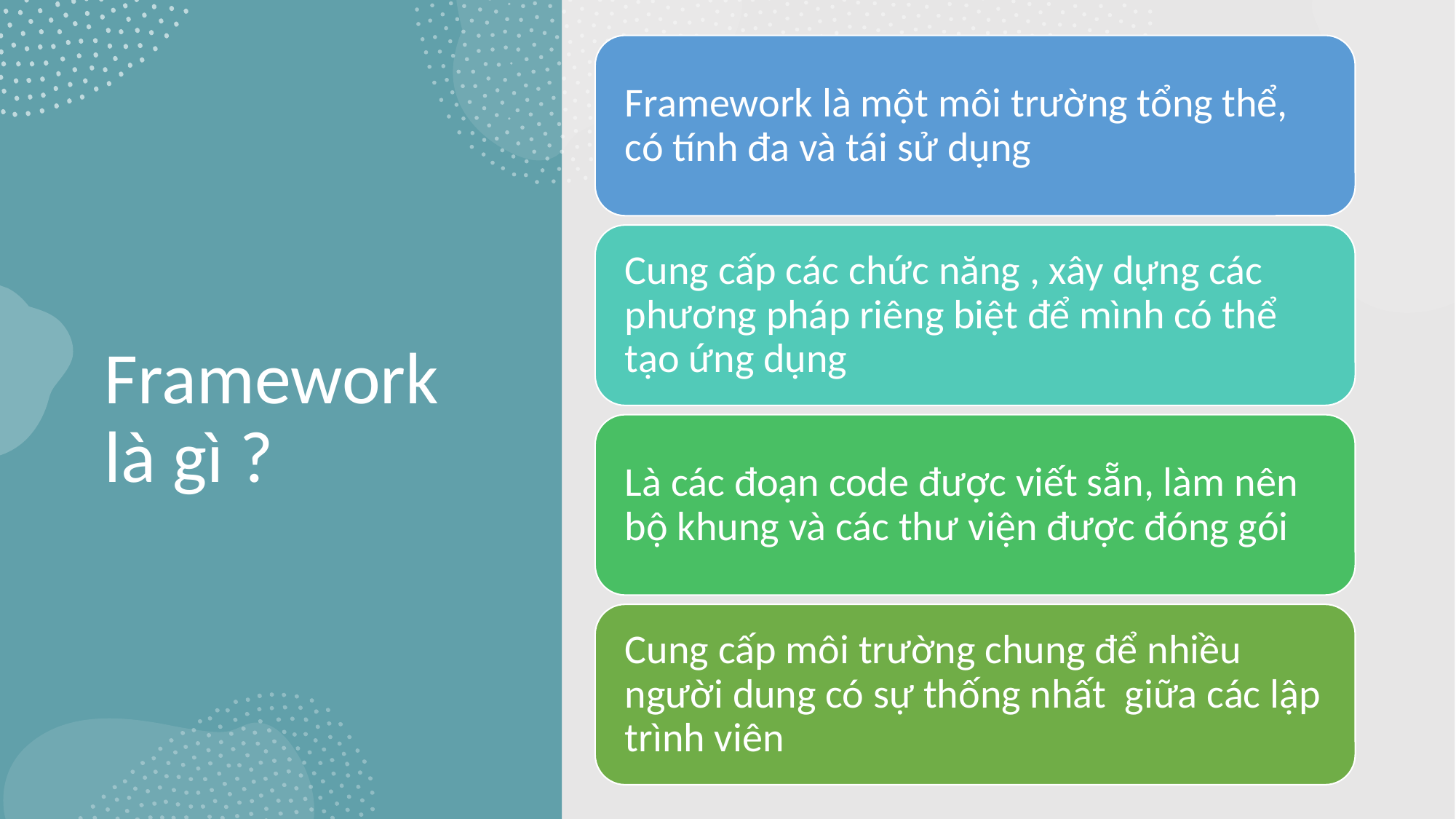

Framework là một môi trường tổng thể, có tính đa và tái sử dụng
Cung cấp các chức năng , xây dựng các phương pháp riêng biệt để mình có thể tạo ứng dụng
Là các đoạn code được viết sẵn, làm nên bộ khung và các thư viện được đóng gói
Cung cấp môi trường chung để nhiều người dung có sự thống nhất  giữa các lập trình viên
# Framework là gì ?